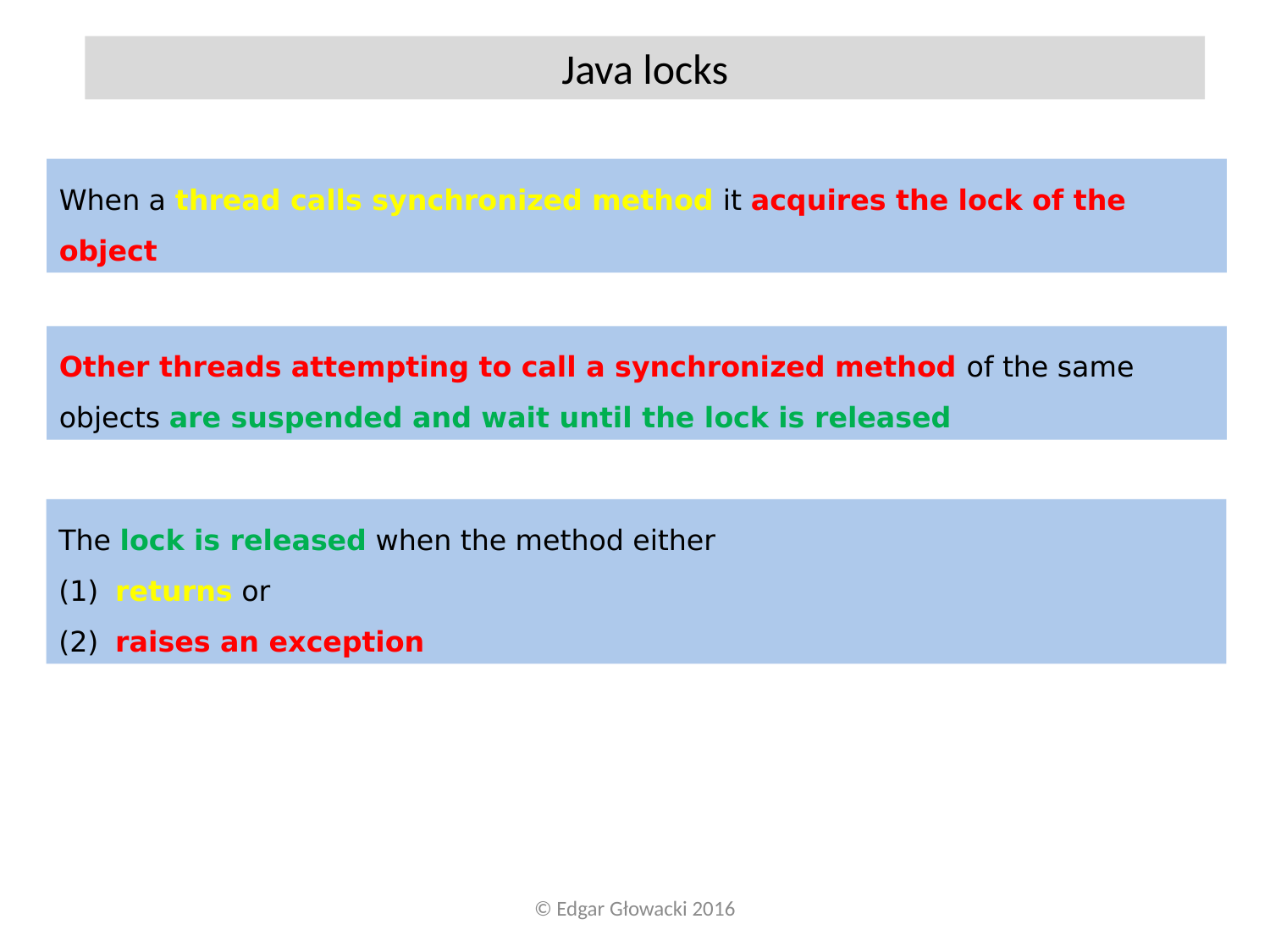

Java locks
When a thread calls synchronized method it acquires the lock of the object
Other threads attempting to call a synchronized method of the same objects are suspended and wait until the lock is released
The lock is released when the method either
 returns or
 raises an exception
© Edgar Głowacki 2016